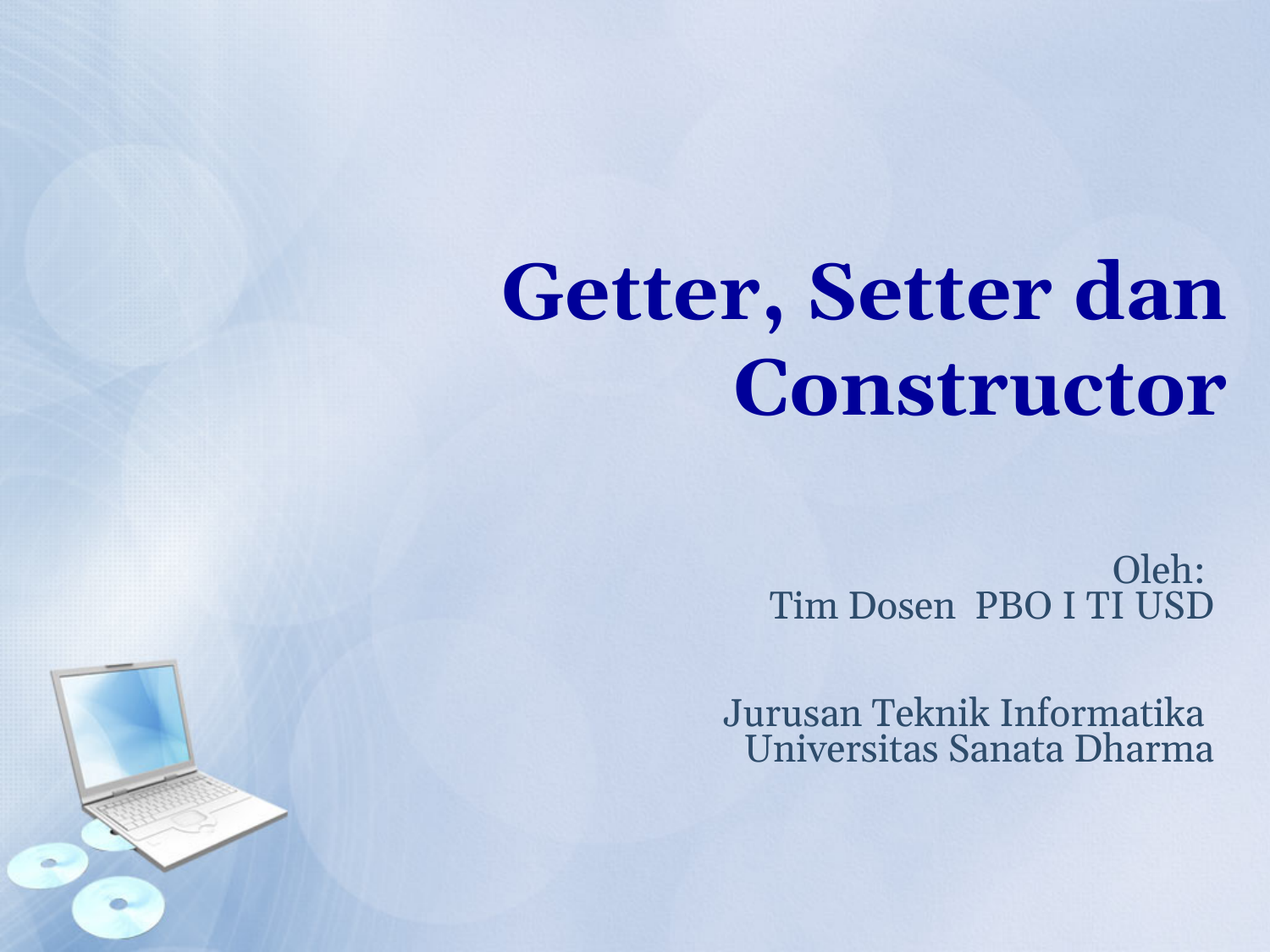

Getter, Setter dan Constructor
Oleh:
Tim Dosen  PBO I TI USD

Jurusan Teknik Informatika
Universitas Sanata Dharma